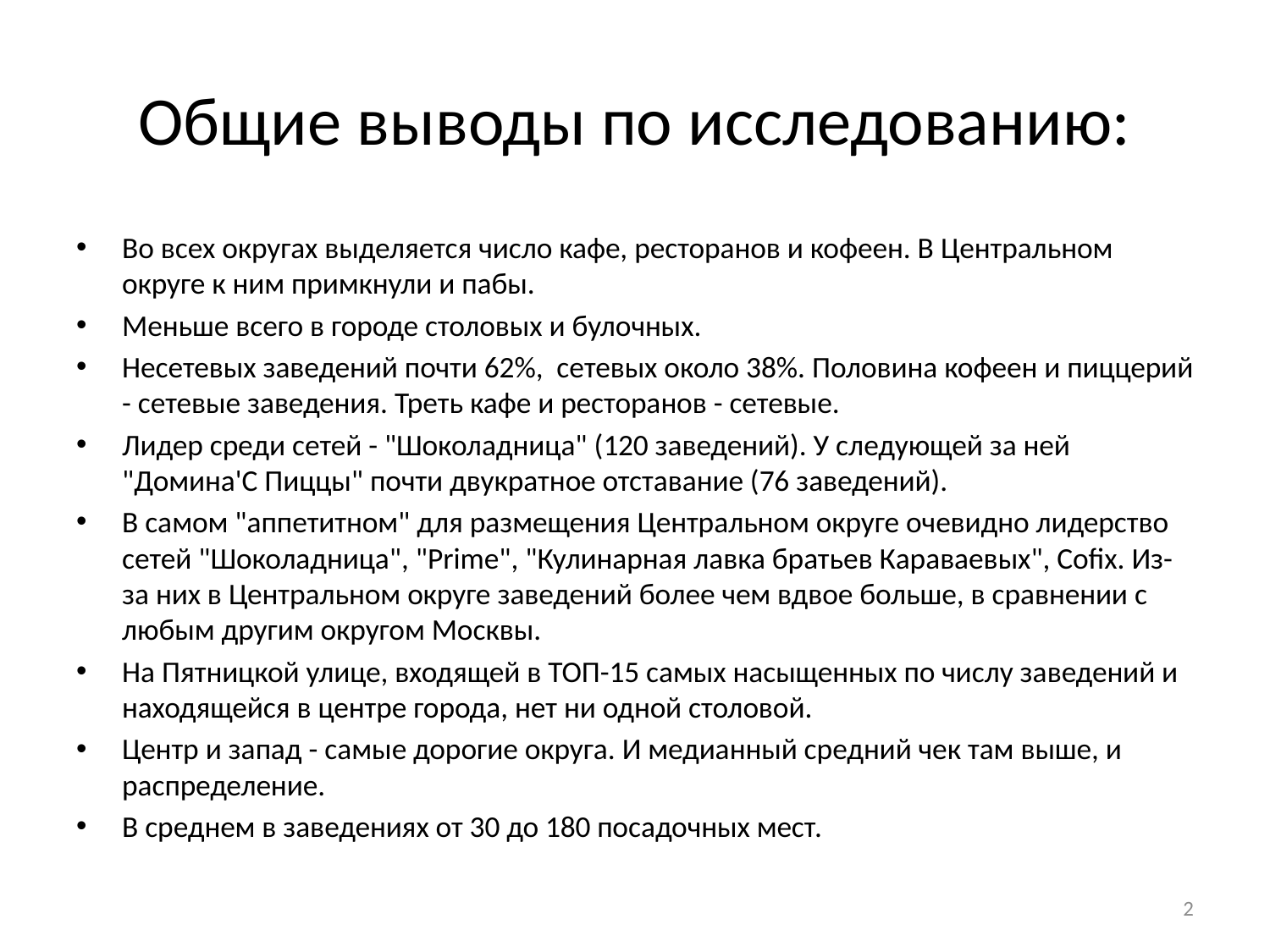

# Общие выводы по исследованию:
Во всех округах выделяется число кафе, ресторанов и кофеен. В Центральном округе к ним примкнули и пабы.
Меньше всего в городе столовых и булочных.
Несетевых заведений почти 62%,  сетевых около 38%. Половина кофеен и пиццерий - сетевые заведения. Треть кафе и ресторанов - сетевые.
Лидер среди сетей - "Шоколадница" (120 заведений). У следующей за ней "Домина'С Пиццы" почти двукратное отставание (76 заведений).
В самом "аппетитном" для размещения Центральном округе очевидно лидерство сетей "Шоколадница", "Prime", "Кулинарная лавка братьев Караваевых", Cofix. Из-за них в Центральном округе заведений более чем вдвое больше, в сравнении с любым другим округом Москвы.
На Пятницкой улице, входящей в ТОП-15 самых насыщенных по числу заведений и находящейся в центре города, нет ни одной столовой.
Центр и запад - самые дорогие округа. И медианный средний чек там выше, и распределение.
В среднем в заведениях от 30 до 180 посадочных мест.

2